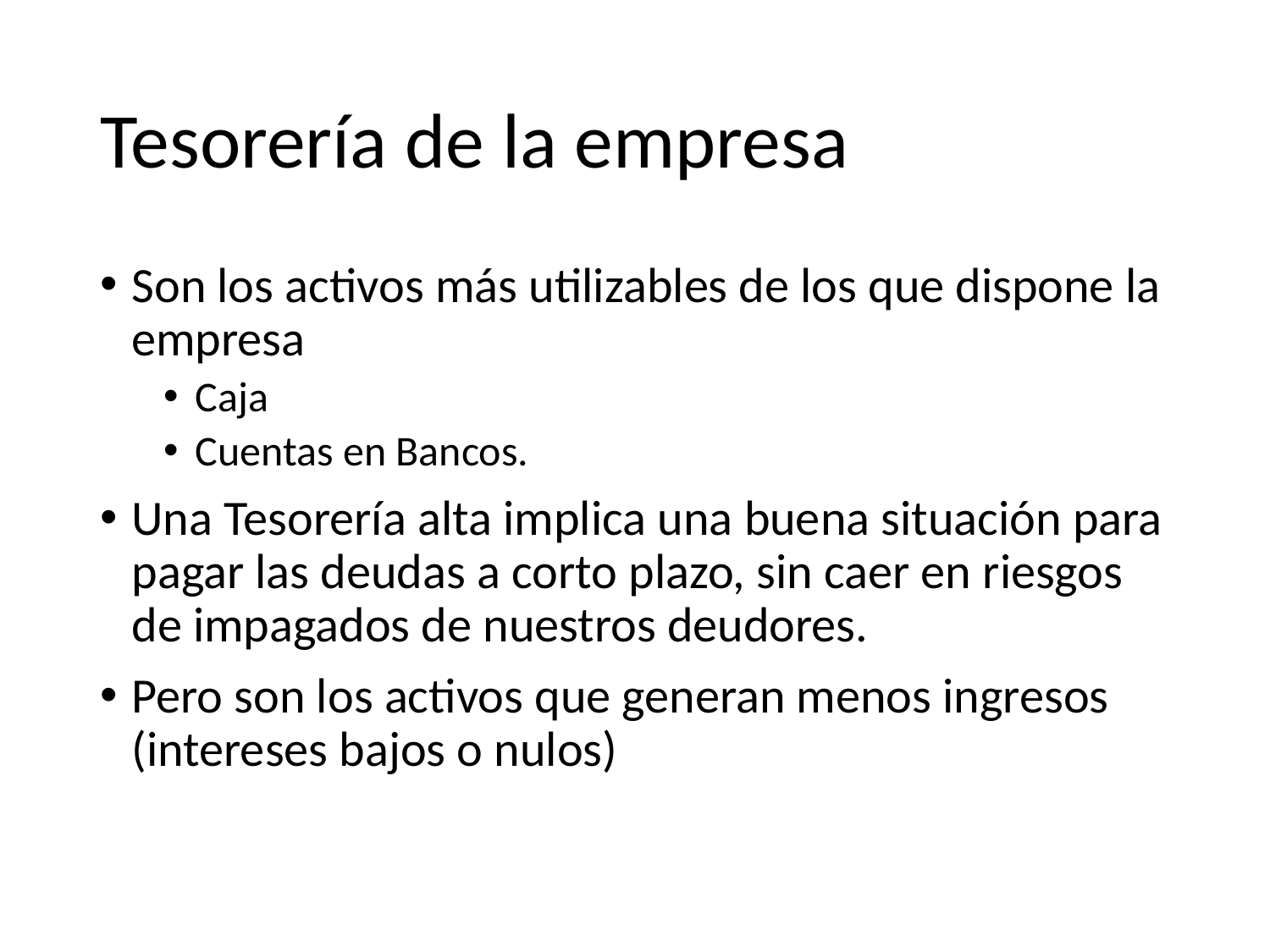

# Tesorería de la empresa
Son los activos más utilizables de los que dispone la empresa
Caja
Cuentas en Bancos.
Una Tesorería alta implica una buena situación para pagar las deudas a corto plazo, sin caer en riesgos de impagados de nuestros deudores.
Pero son los activos que generan menos ingresos (intereses bajos o nulos)